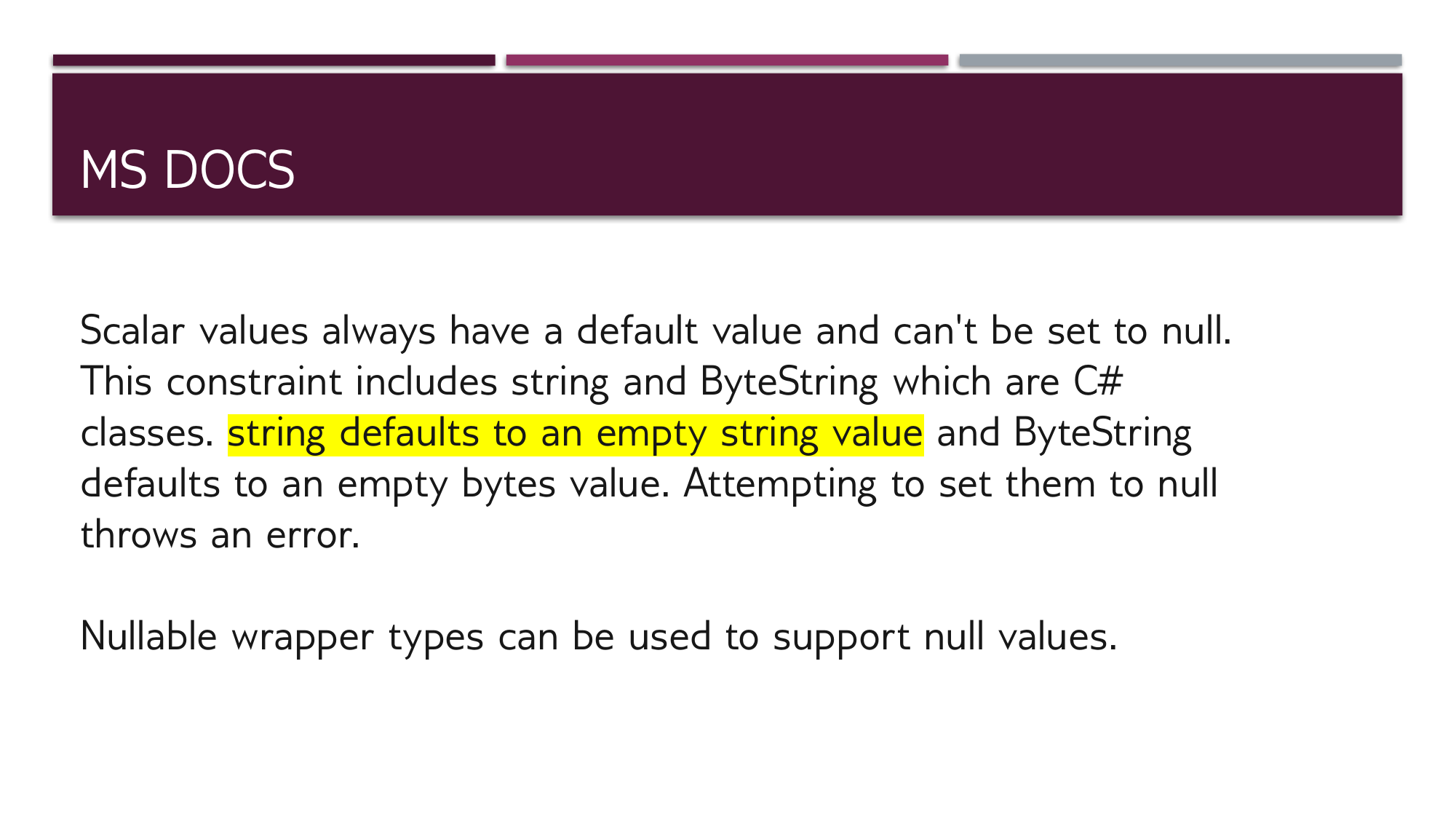

# Ms docs
Scalar values always have a default value and can't be set to null. This constraint includes string and ByteString which are C# classes. string defaults to an empty string value and ByteString defaults to an empty bytes value. Attempting to set them to null throws an error.

Nullable wrapper types can be used to support null values.